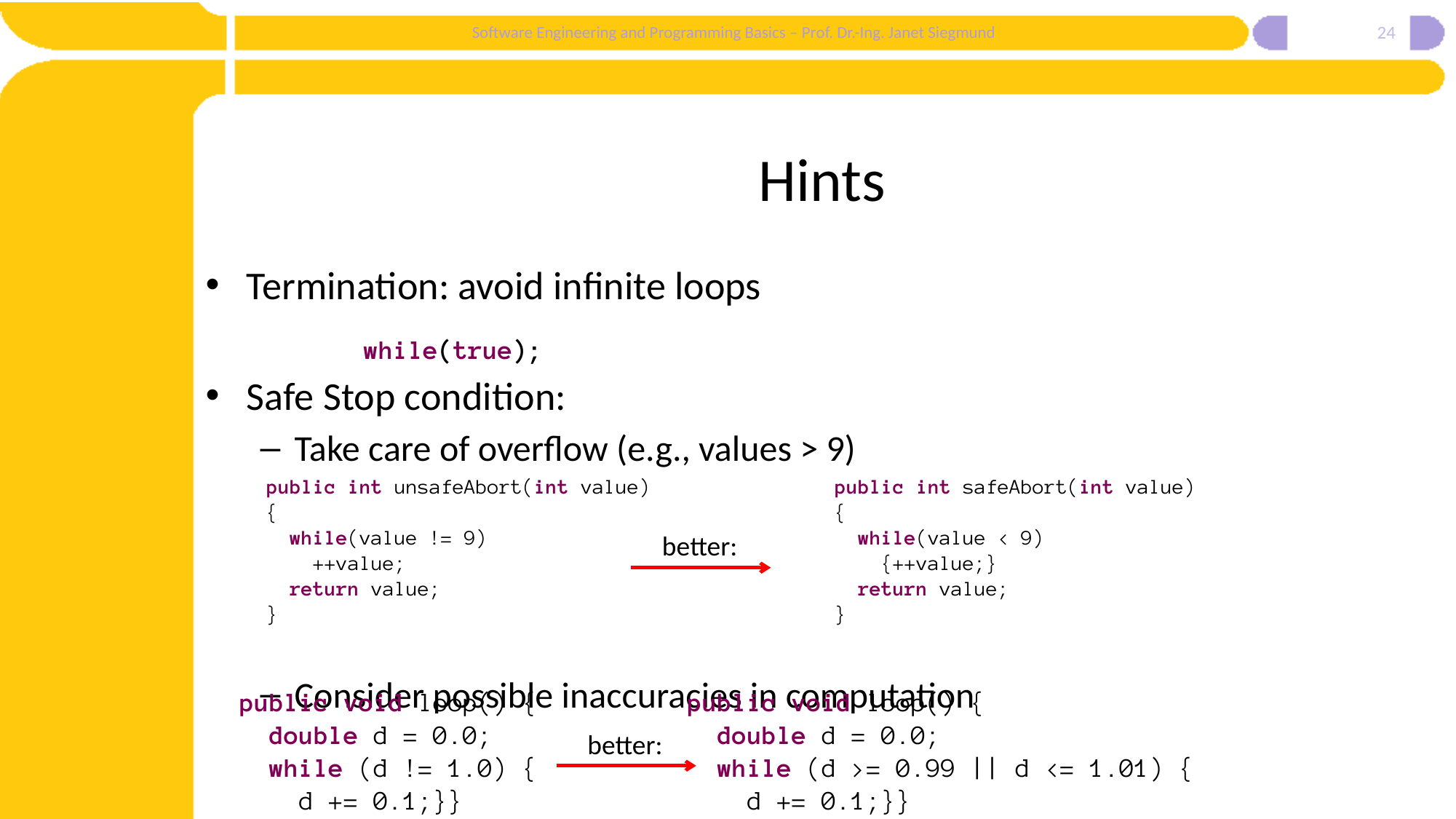

24
# Hints
Termination: avoid infinite loops

Safe Stop condition:
Take care of overflow (e.g., values > 9)

Consider possible inaccuracies in computation

while(true);
public int unsafeAbort(int value)
{
  while(value != 9)
    ++value;
  return value;
}
public int safeAbort(int value)
{
  while(value < 9)
    {++value;}
  return value;
}
better:
public void loop() {
  double d = 0.0;
  while (d != 1.0) {
    d += 0.1;}}
public void loop() {
  double d = 0.0;
  while (d >= 0.99 || d <= 1.01) {
    d += 0.1;}}
better: